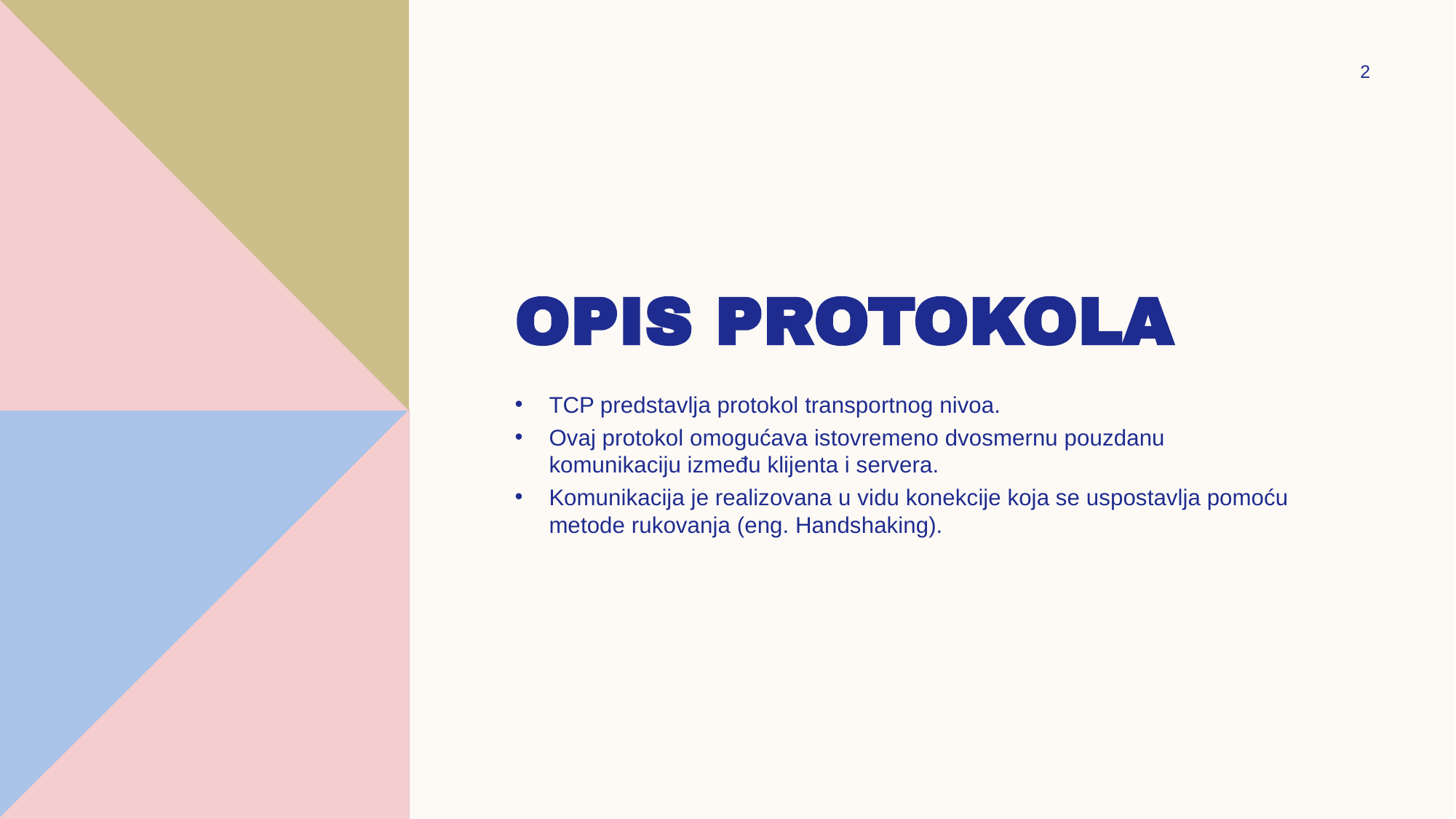

2
# OPIS PROTOKOLA
TCP predstavlja protokol transportnog nivoa.
Ovaj protokol omogućava istovremeno dvosmernu pouzdanu komunikaciju između klijenta i servera.
Komunikacija je realizovana u vidu konekcije koja se uspostavlja pomoću metode rukovanja (eng. Handshaking).